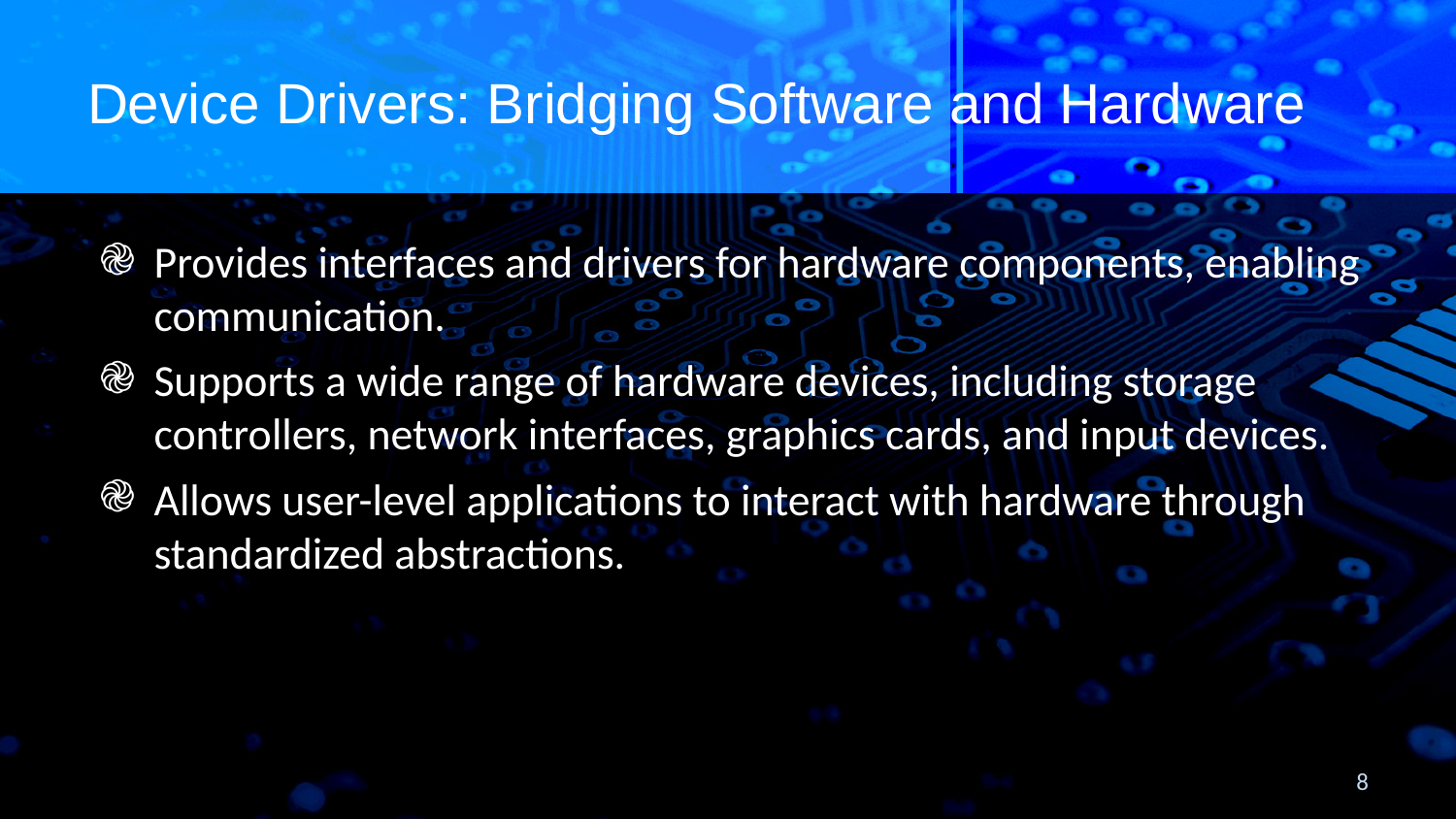

# Device Drivers: Bridging Software and Hardware
Provides interfaces and drivers for hardware components, enabling communication.
Supports a wide range of hardware devices, including storage controllers, network interfaces, graphics cards, and input devices.
Allows user-level applications to interact with hardware through standardized abstractions.

8